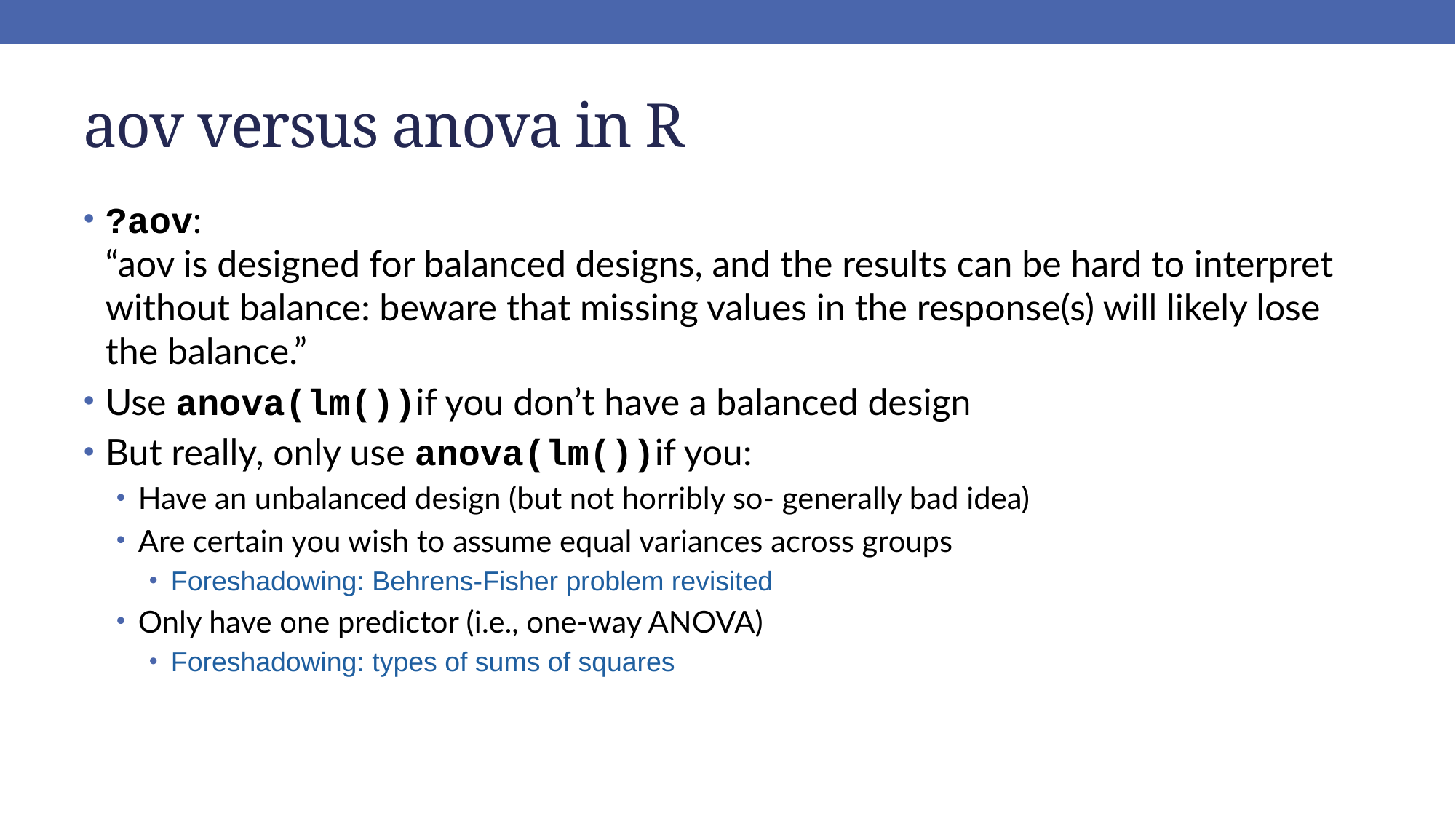

# aov versus anova in R
?aov:
“aov is designed for balanced designs, and the results can be hard to interpret without balance: beware that missing values in the response(s) will likely lose the balance.”
Use anova(lm())if you don’t have a balanced design
But really, only use anova(lm())if you:
Have an unbalanced design (but not horribly so- generally bad idea)
Are certain you wish to assume equal variances across groups
Foreshadowing: Behrens-Fisher problem revisited
Only have one predictor (i.e., one-way ANOVA)
Foreshadowing: types of sums of squares